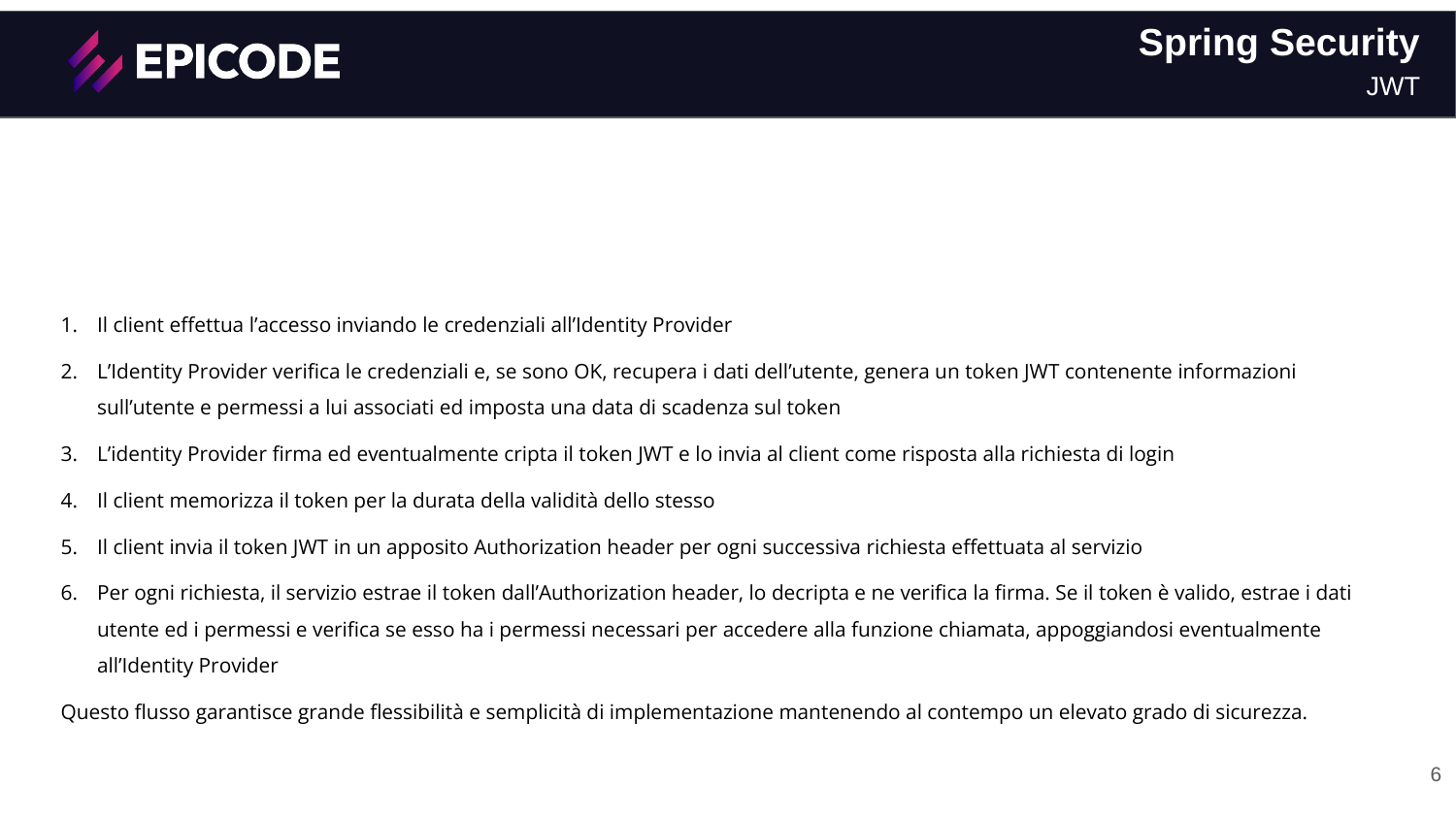

Spring Security

JWT
Il client effettua l’accesso inviando le credenziali all’Identity Provider
L’Identity Provider verifica le credenziali e, se sono OK, recupera i dati dell’utente, genera un token JWT contenente informazioni sull’utente e permessi a lui associati ed imposta una data di scadenza sul token
L’identity Provider firma ed eventualmente cripta il token JWT e lo invia al client come risposta alla richiesta di login
Il client memorizza il token per la durata della validità dello stesso
Il client invia il token JWT in un apposito Authorization header per ogni successiva richiesta effettuata al servizio
Per ogni richiesta, il servizio estrae il token dall’Authorization header, lo decripta e ne verifica la firma. Se il token è valido, estrae i dati utente ed i permessi e verifica se esso ha i permessi necessari per accedere alla funzione chiamata, appoggiandosi eventualmente all’Identity Provider
Questo flusso garantisce grande flessibilità e semplicità di implementazione mantenendo al contempo un elevato grado di sicurezza.
6